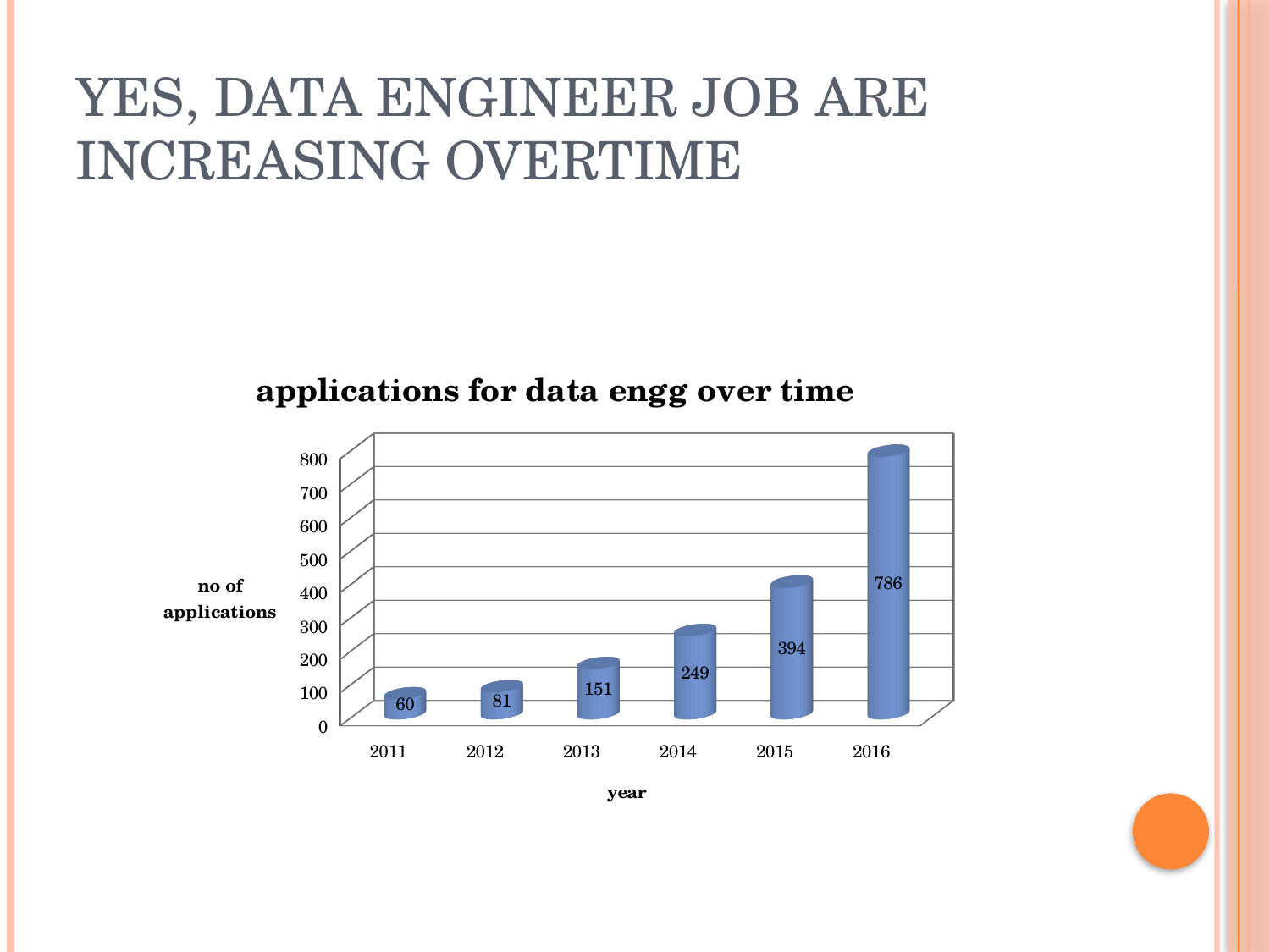

# Yes, Data Engineer job are increasing overtime

[unsupported chart]